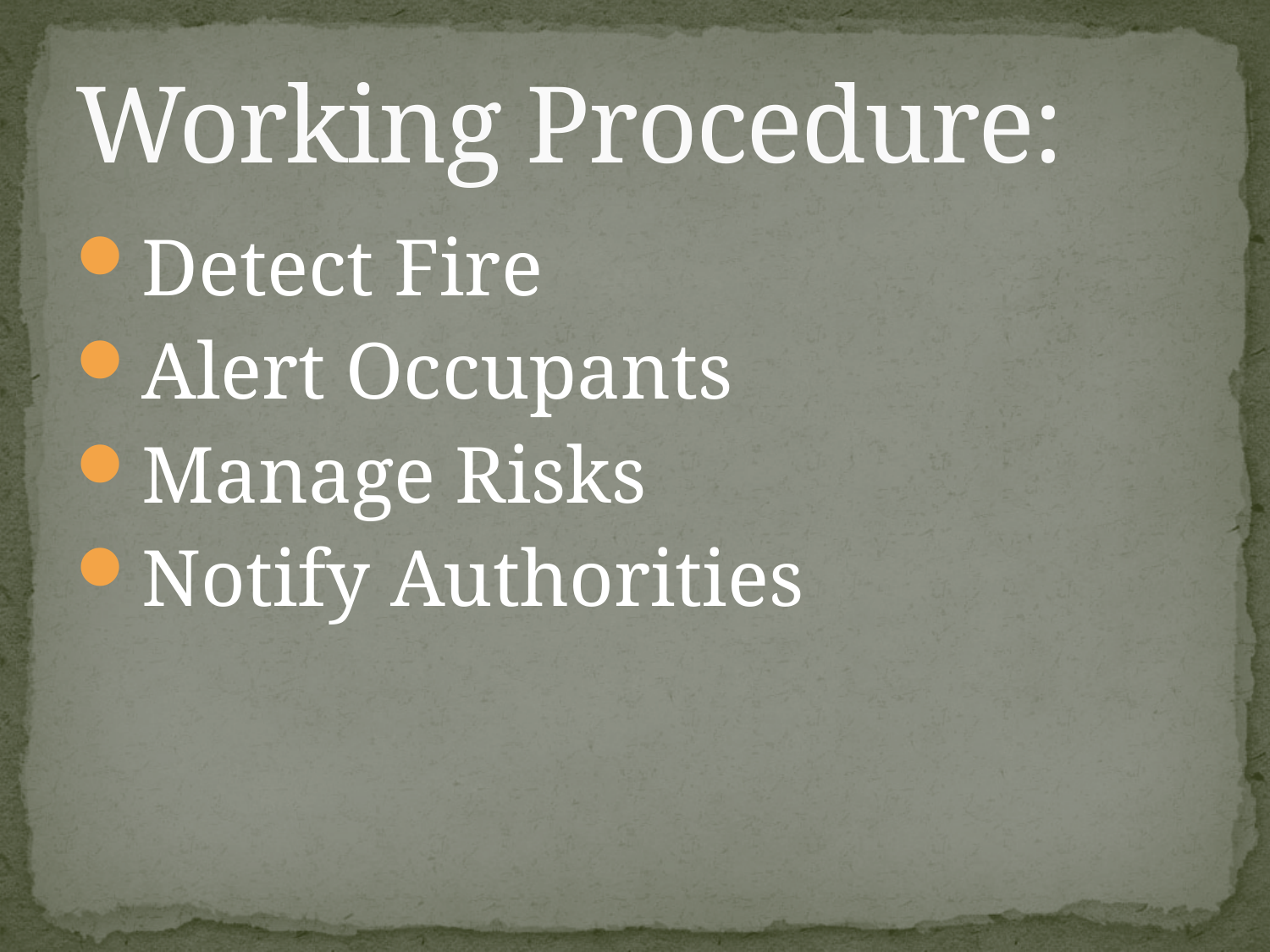

# Working Procedure:
Detect Fire
Alert Occupants
Manage Risks
Notify Authorities